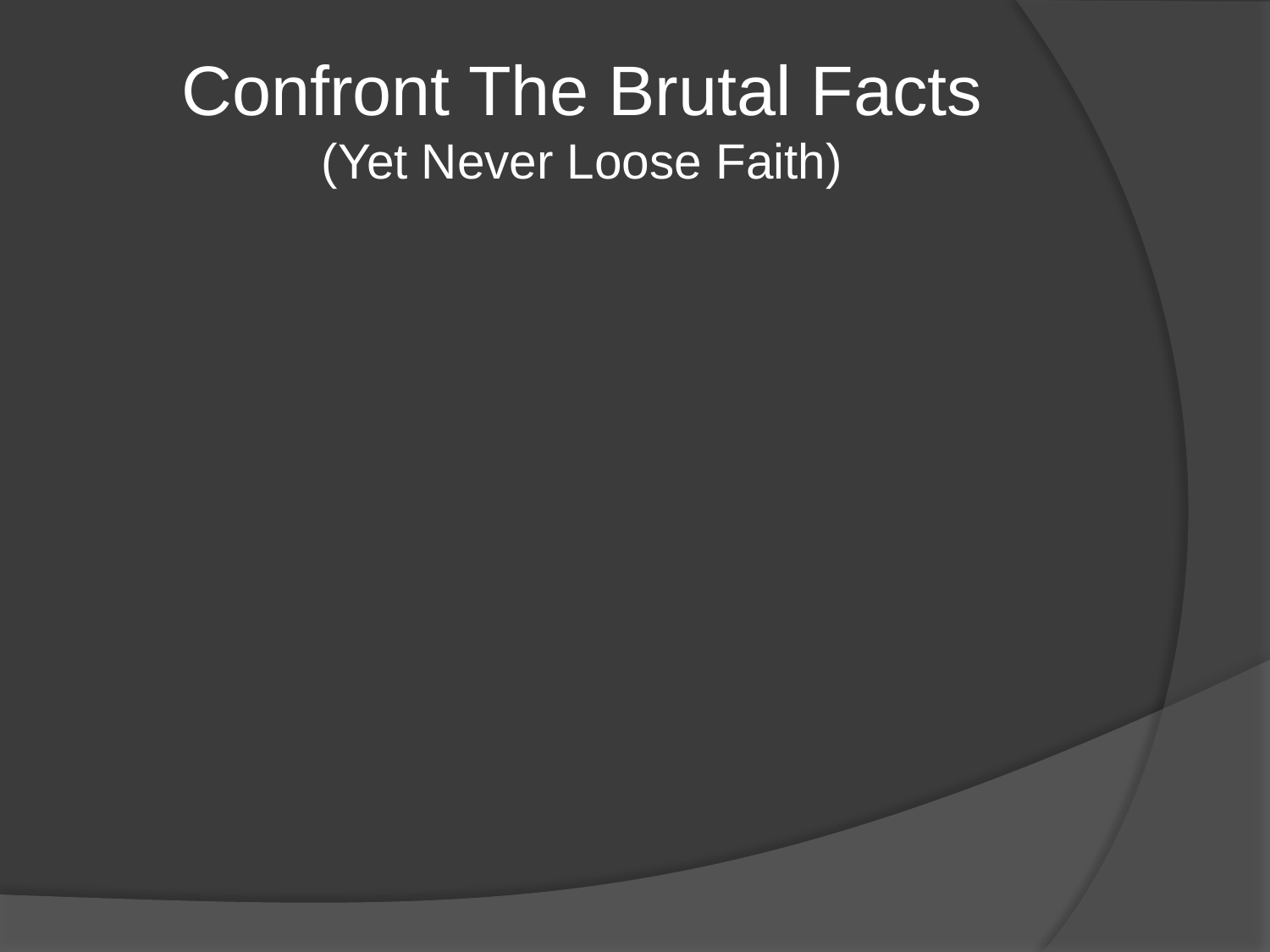

# Confront The Brutal Facts (Yet Never Loose Faith)